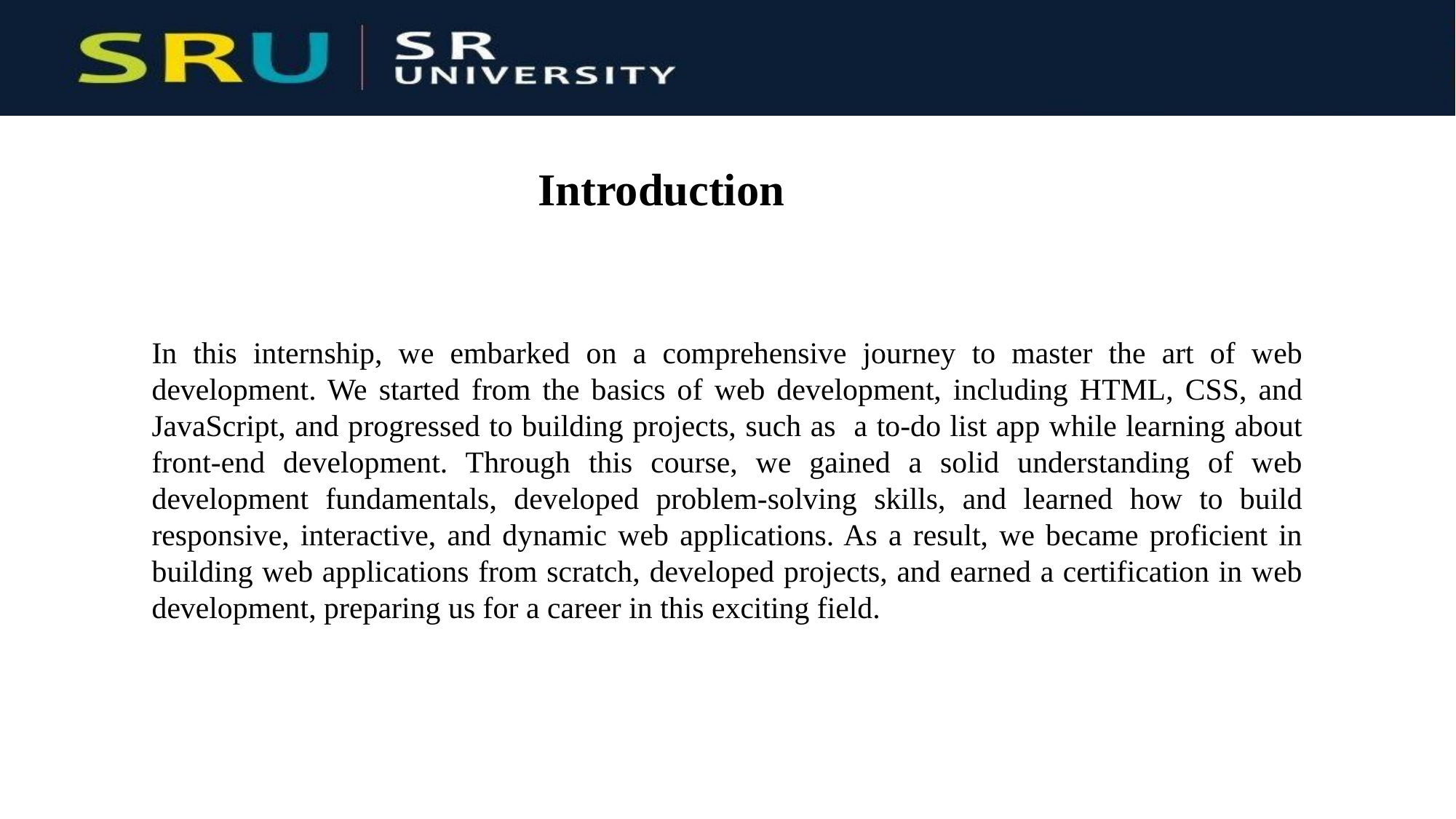

Introduction

In this internship, we embarked on a comprehensive journey to master the art of web development. We started from the basics of web development, including HTML, CSS, and JavaScript, and progressed to building projects, such as  a to-do list app while learning about front-end development. Through this course, we gained a solid understanding of web development fundamentals, developed problem-solving skills, and learned how to build responsive, interactive, and dynamic web applications. As a result, we became proficient in building web applications from scratch, developed projects, and earned a certification in web development, preparing us for a career in this exciting field.